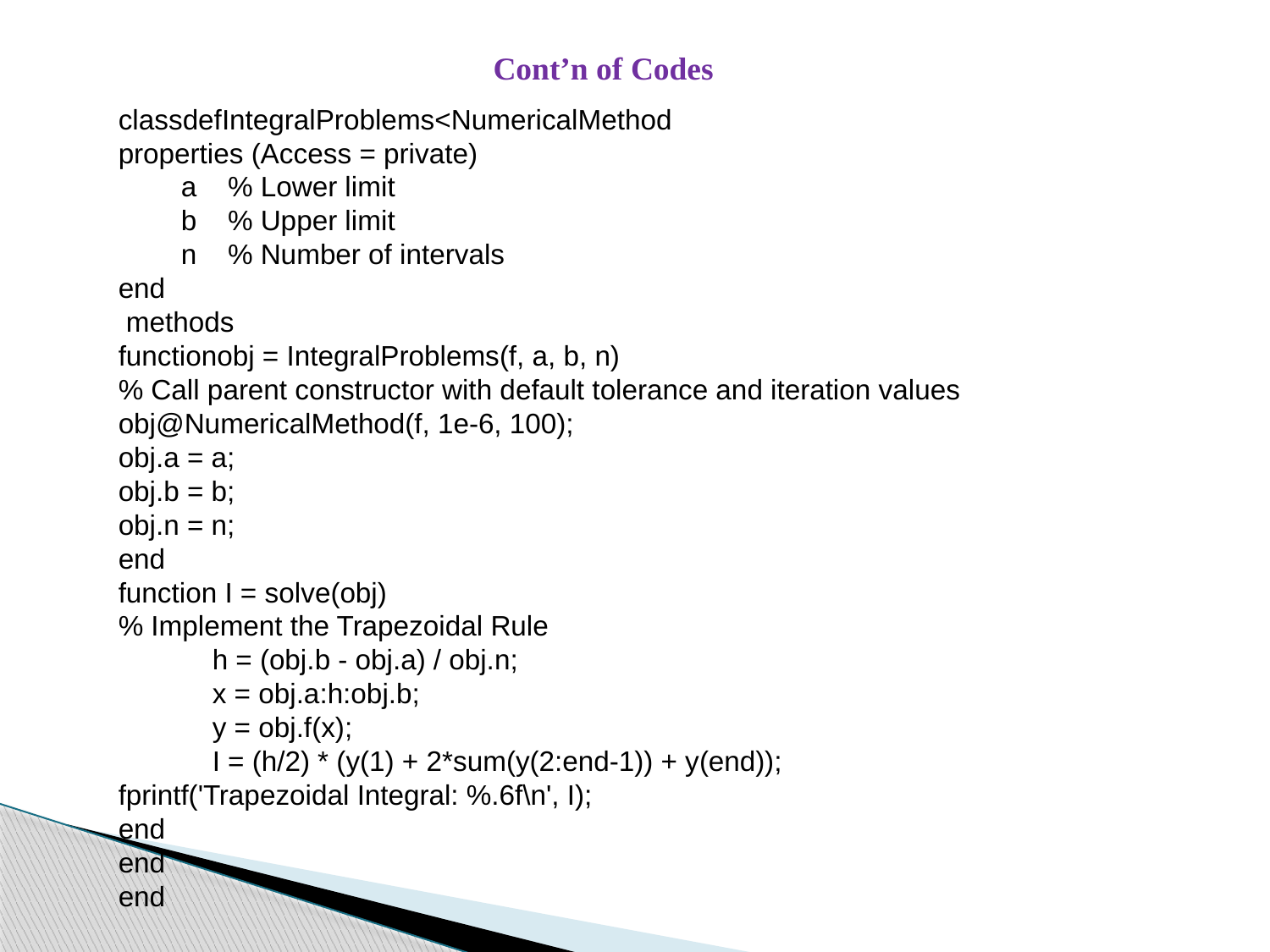

Cont’n of Codes
classdefIntegralProblems<NumericalMethod
properties (Access = private)
        a    % Lower limit
        b    % Upper limit
        n    % Number of intervals
end
 methods
functionobj = IntegralProblems(f, a, b, n)
% Call parent constructor with default tolerance and iteration values
obj@NumericalMethod(f, 1e-6, 100);
obj.a = a;
obj.b = b;
obj.n = n;
end
function I = solve(obj)
% Implement the Trapezoidal Rule
            h = (obj.b - obj.a) / obj.n;
            x = obj.a:h:obj.b;
            y = obj.f(x);
            I = (h/2) * (y(1) + 2*sum(y(2:end-1)) + y(end));
fprintf('Trapezoidal Integral: %.6f\n', I);
end
end
end